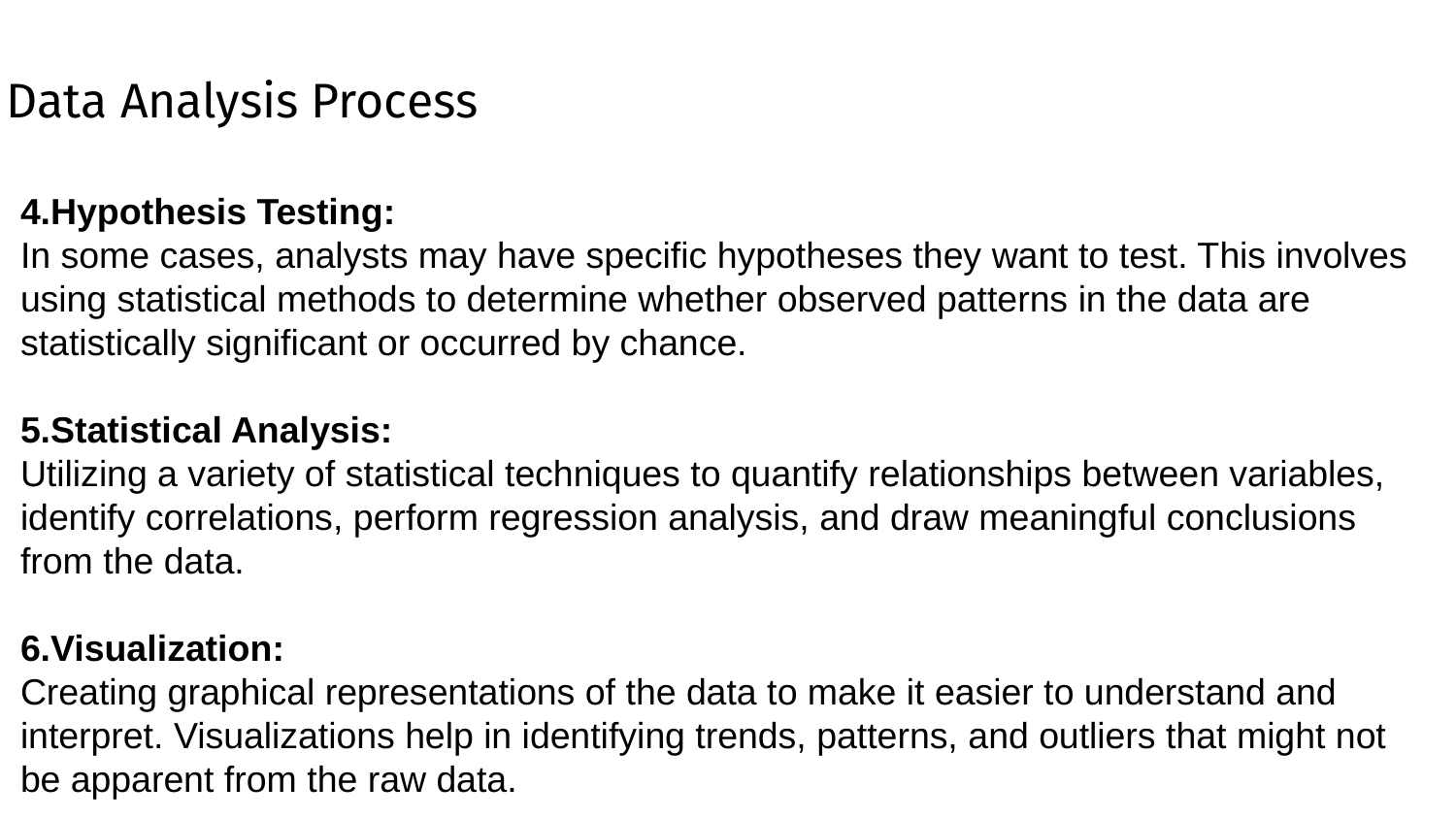

# Data Analysis Process
4.Hypothesis Testing:
In some cases, analysts may have specific hypotheses they want to test. This involves using statistical methods to determine whether observed patterns in the data are statistically significant or occurred by chance.

5.Statistical Analysis:
Utilizing a variety of statistical techniques to quantify relationships between variables, identify correlations, perform regression analysis, and draw meaningful conclusions from the data.

6.Visualization:
Creating graphical representations of the data to make it easier to understand and interpret. Visualizations help in identifying trends, patterns, and outliers that might not be apparent from the raw data.